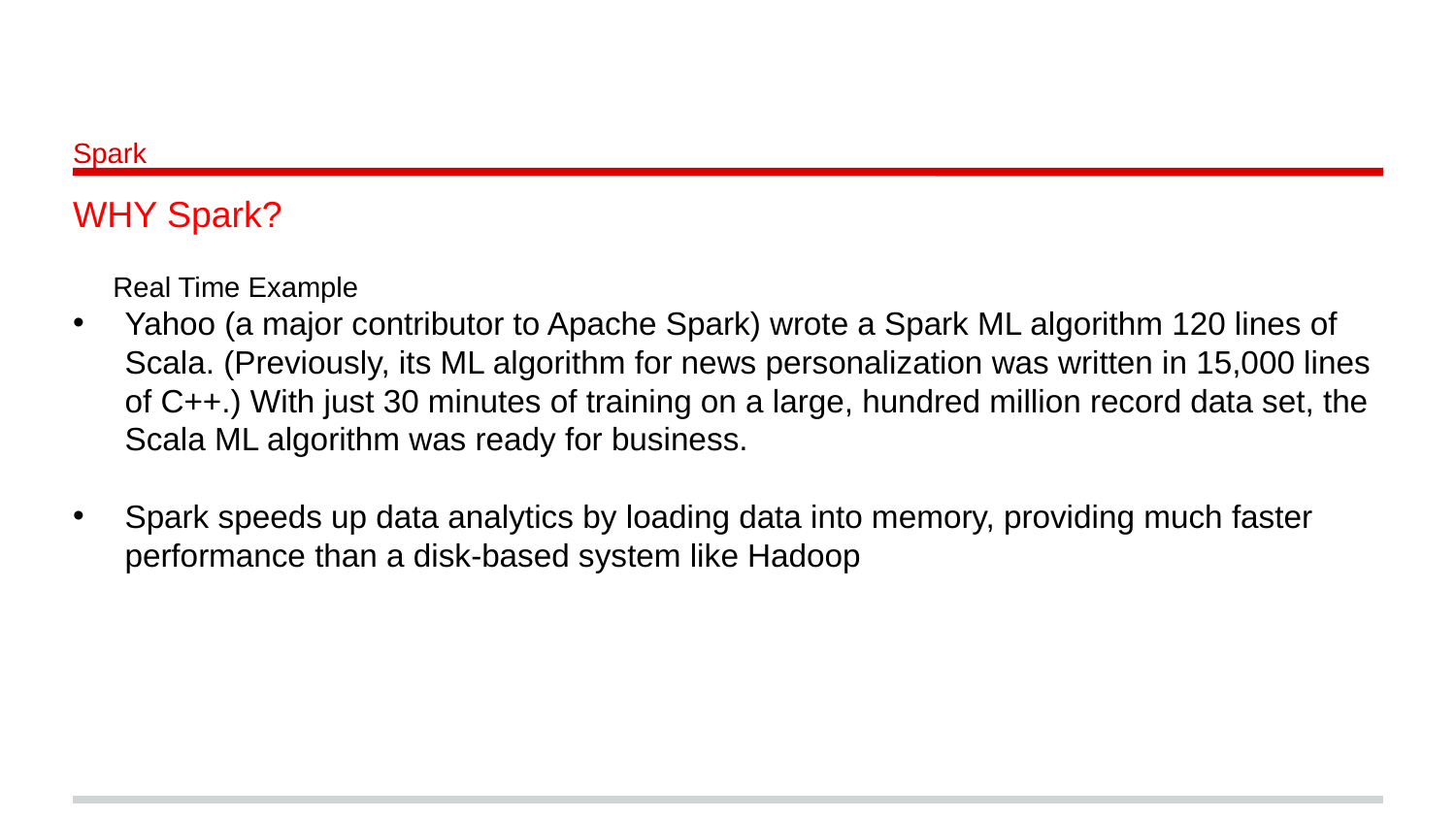

# Spark
WHY Spark?

     Real Time Example
Yahoo (a major contributor to Apache Spark) wrote a Spark ML algorithm 120 lines of Scala. (Previously, its ML algorithm for news personalization was written in 15,000 lines of C++.) With just 30 minutes of training on a large, hundred million record data set, the Scala ML algorithm was ready for business.

Spark speeds up data analytics by loading data into memory, providing much faster performance than a disk-based system like Hadoop